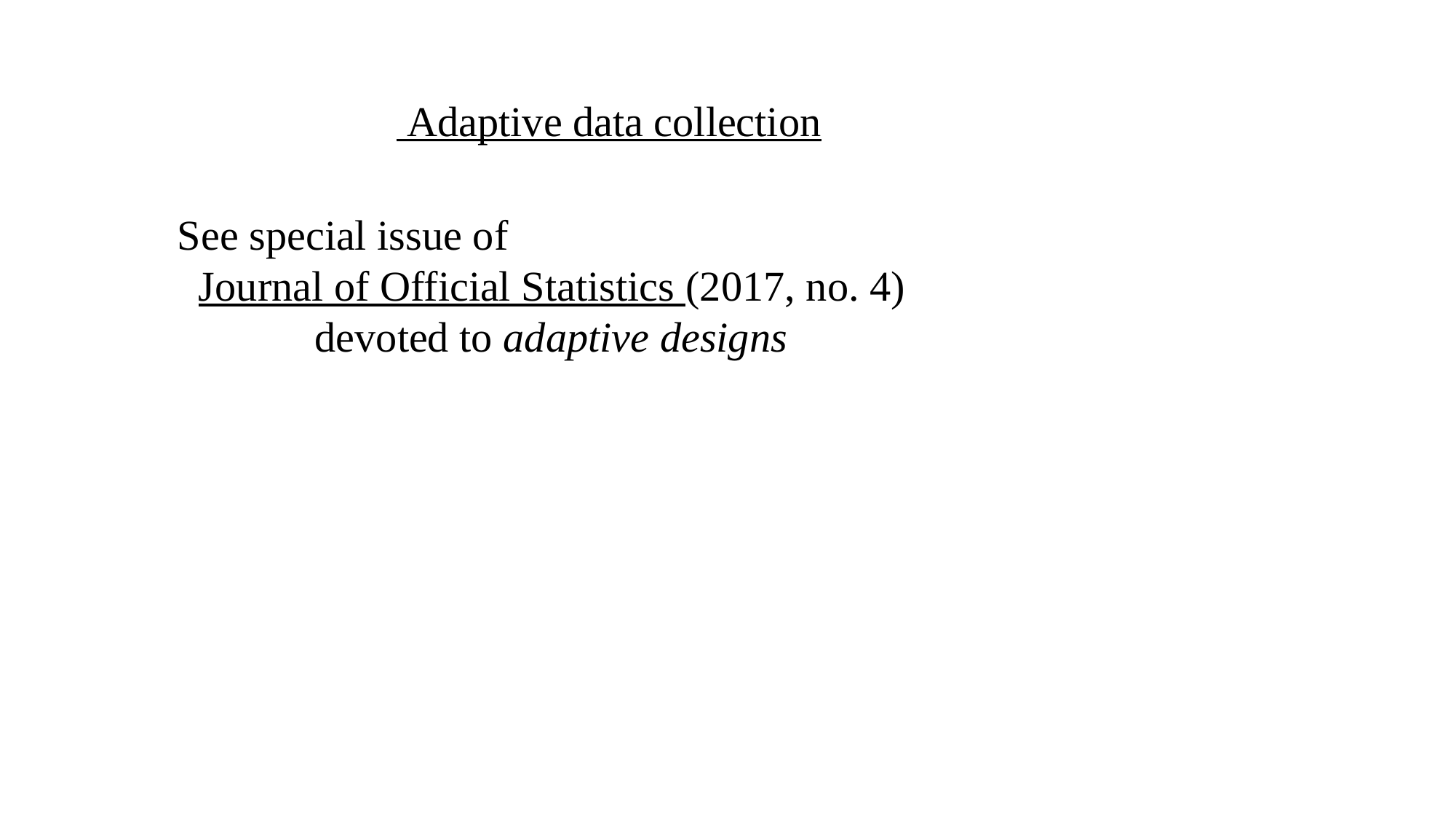

Adaptive data collection
See special issue of
  Journal of Official Statistics (2017, no. 4)
             devoted to adaptive designs